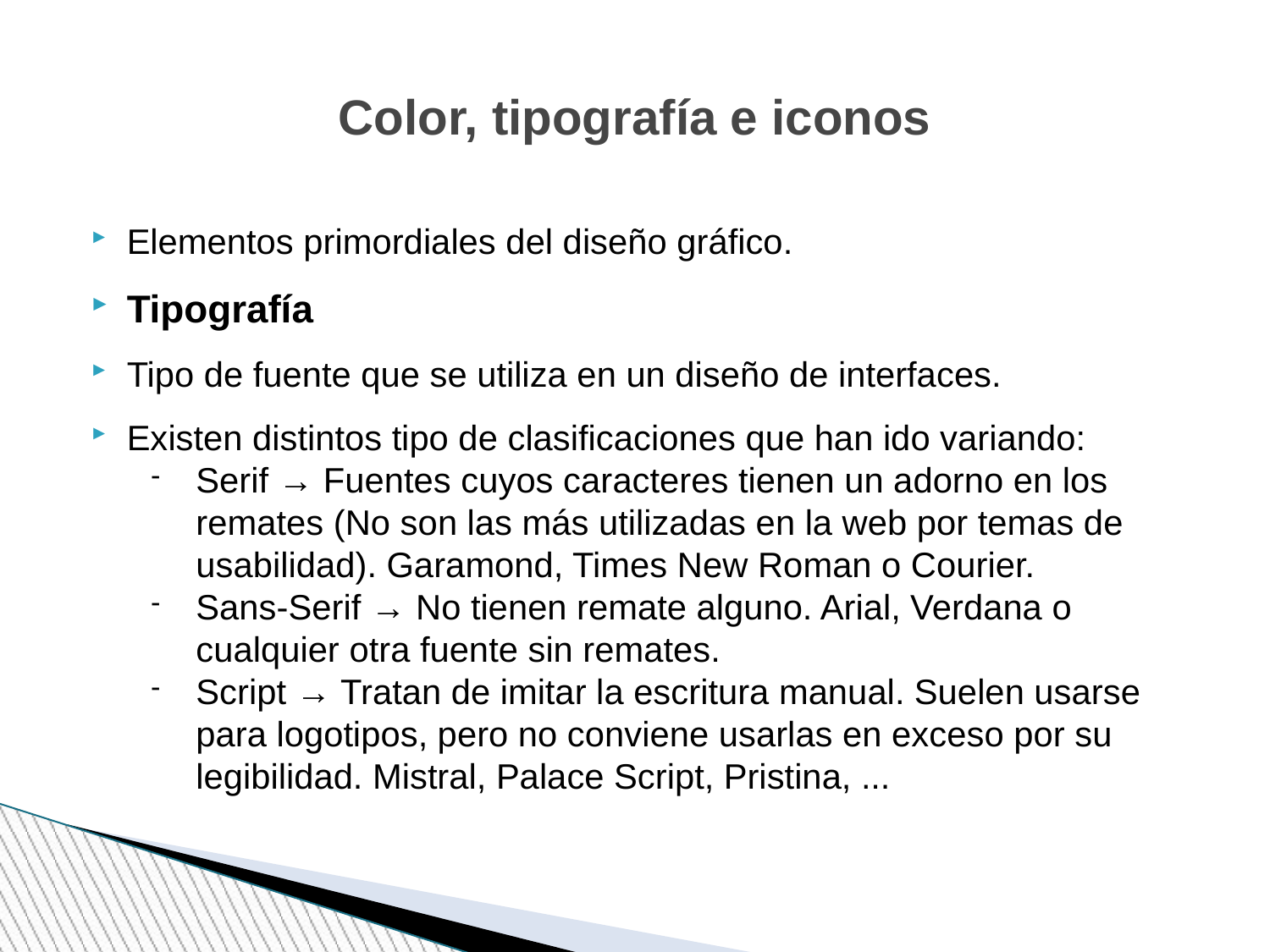

Color, tipografía e iconos
Elementos primordiales del diseño gráfico.
Tipografía
Tipo de fuente que se utiliza en un diseño de interfaces.
Existen distintos tipo de clasificaciones que han ido variando:
Serif → Fuentes cuyos caracteres tienen un adorno en los remates (No son las más utilizadas en la web por temas de usabilidad). Garamond, Times New Roman o Courier.
Sans-Serif → No tienen remate alguno. Arial, Verdana o cualquier otra fuente sin remates.
Script → Tratan de imitar la escritura manual. Suelen usarse para logotipos, pero no conviene usarlas en exceso por su legibilidad. Mistral, Palace Script, Pristina, ...